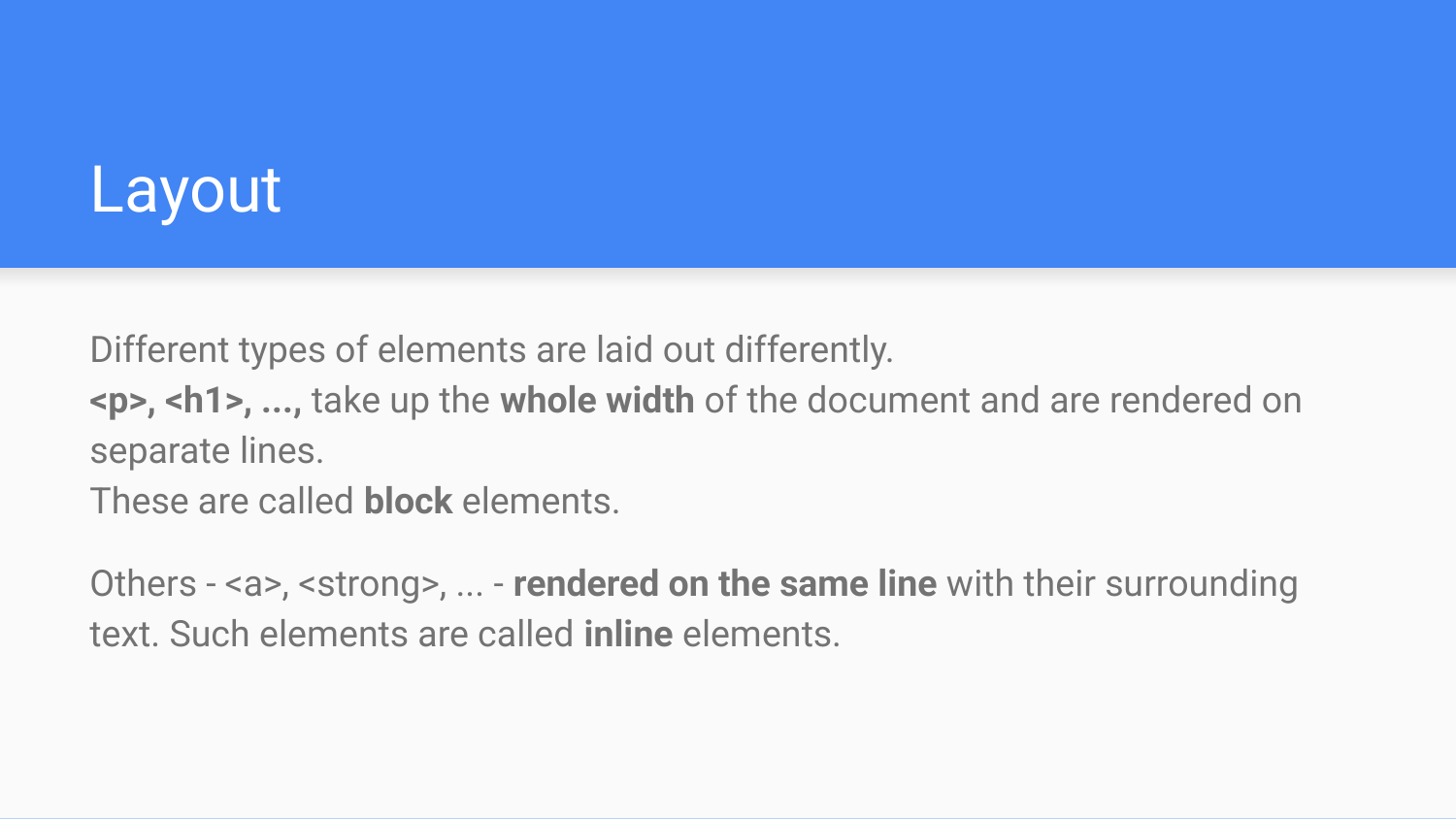

# Layout
Different types of elements are laid out differently.
<p>, <h1>, ..., take up the whole width of the document and are rendered on separate lines.
These are called block elements.
Others - <a>, <strong>, ... - rendered on the same line with their surrounding text. Such elements are called inline elements.